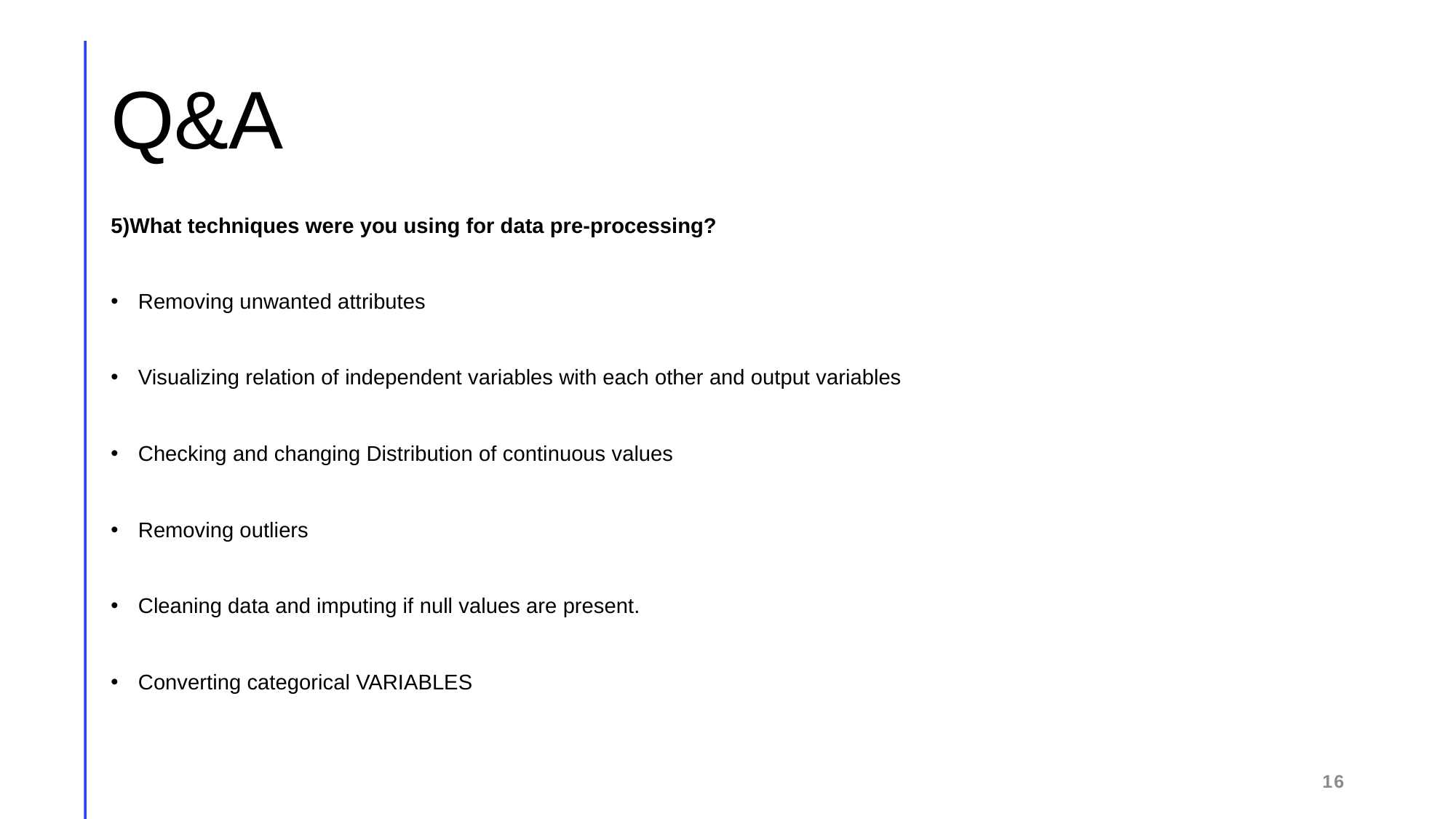

# Q&A

5)What techniques were you using for data pre-processing?

Removing unwanted attributes

Visualizing relation of independent variables with each other and output variables

Checking and changing Distribution of continuous values

Removing outliers

Cleaning data and imputing if null values are present.

Converting categorical VARIABLES
16